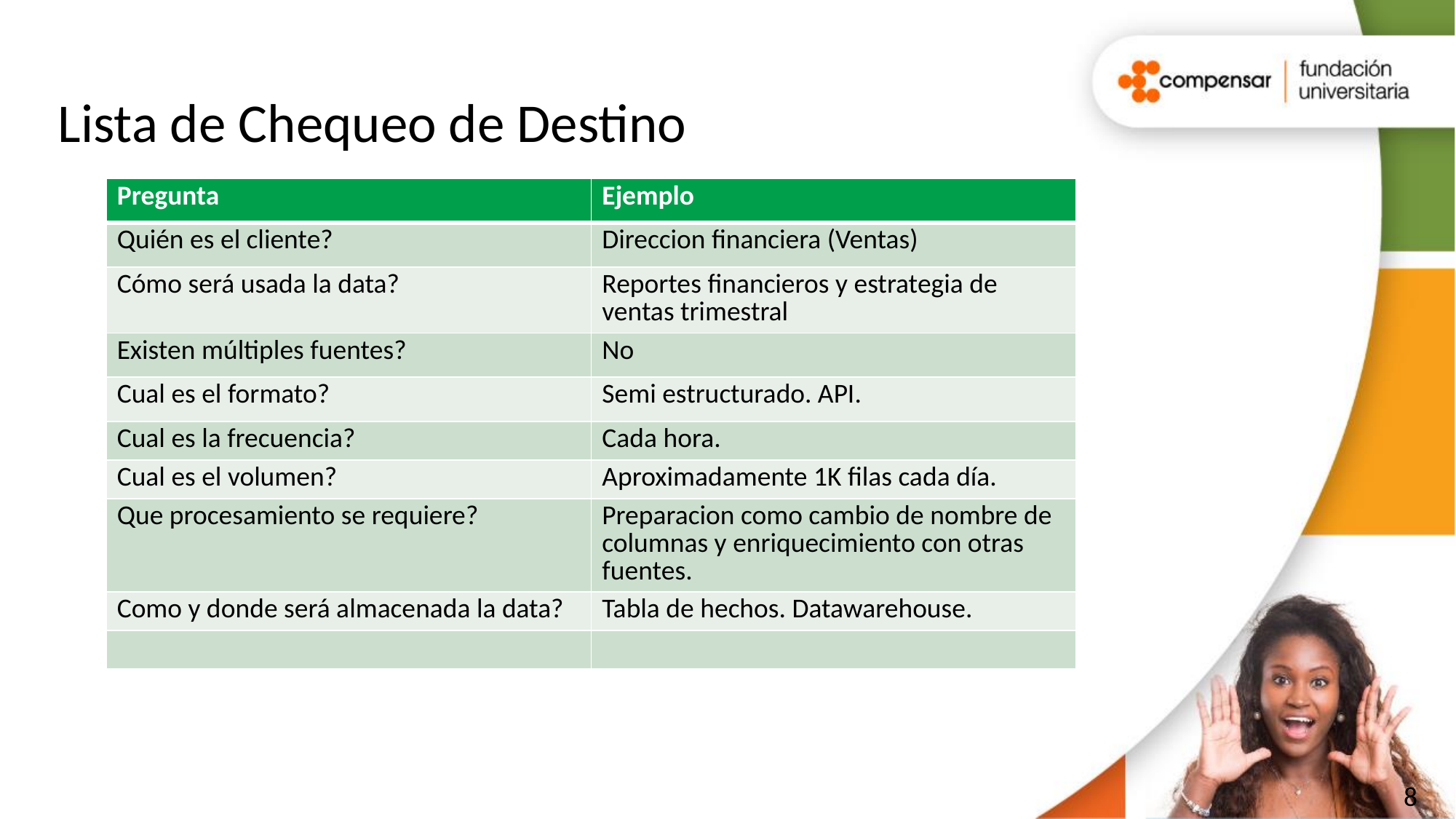

# Lista de Chequeo de Destino
| Pregunta | Ejemplo |
| --- | --- |
| Quién es el cliente? | Direccion financiera (Ventas) |
| Cómo será usada la data? | Reportes financieros y estrategia de ventas trimestral |
| Existen múltiples fuentes? | No |
| Cual es el formato? | Semi estructurado. API. |
| Cual es la frecuencia? | Cada hora. |
| Cual es el volumen? | Aproximadamente 1K filas cada día. |
| Que procesamiento se requiere? | Preparacion como cambio de nombre de columnas y enriquecimiento con otras fuentes. |
| Como y donde será almacenada la data? | Tabla de hechos. Datawarehouse. |
|  |  |

© TODOS LOS DERECHOS RESERVADOS POR FUNDACIÓN UNIVERSITARIA COMPENSAR
8